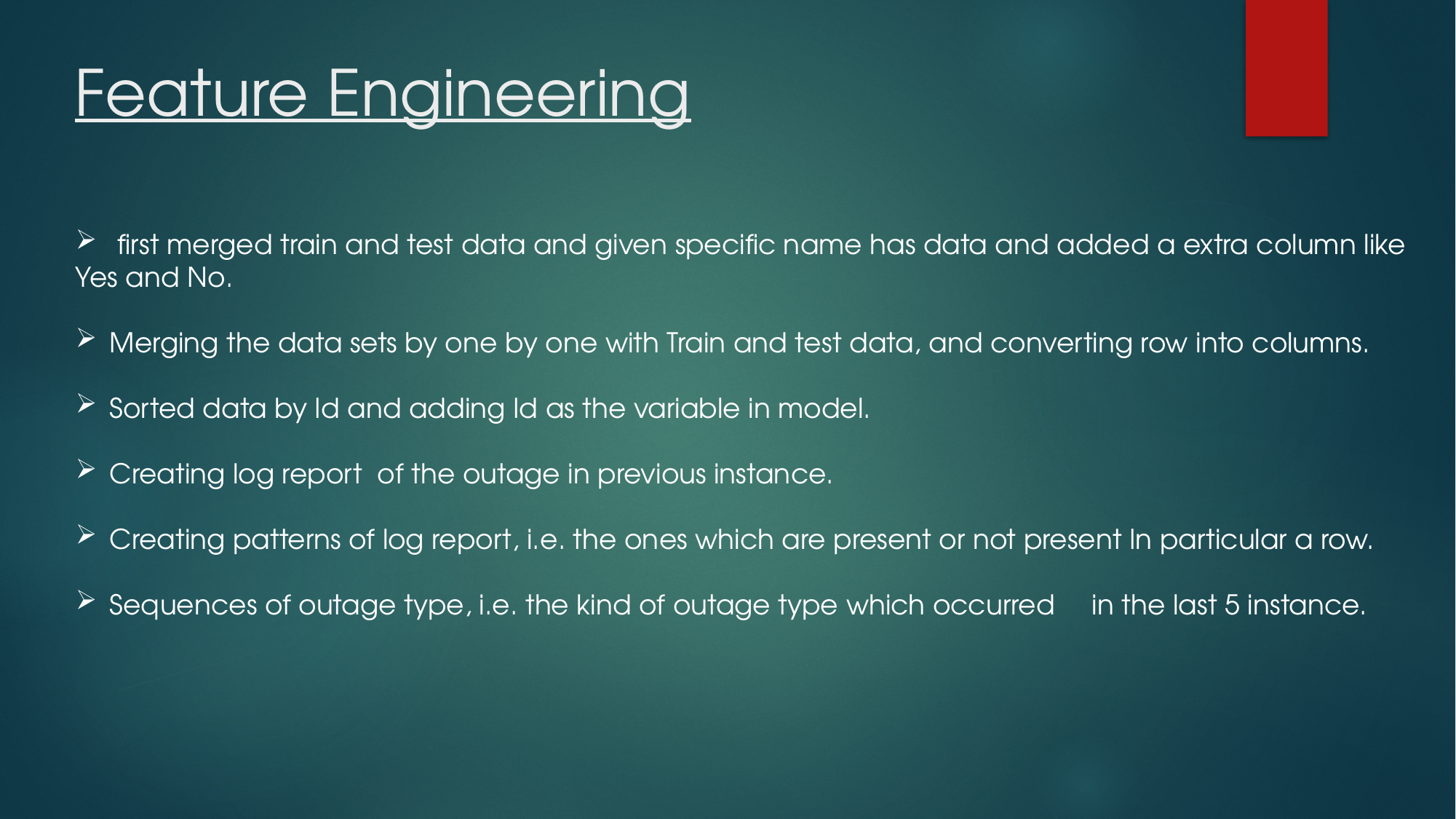

# Feature Engineering
 first merged train and test data and given specific name has data and added a extra column like
Yes and No.

Merging the data sets by one by one with Train and test data, and converting row into columns.

Sorted data by Id and adding Id as the variable in model.

Creating log report  of the outage in previous instance.

Creating patterns of log report, i.e. the ones which are present or not present In particular a row.

Sequences of outage type, i.e. the kind of outage type which occurred	in the last 5 instance.